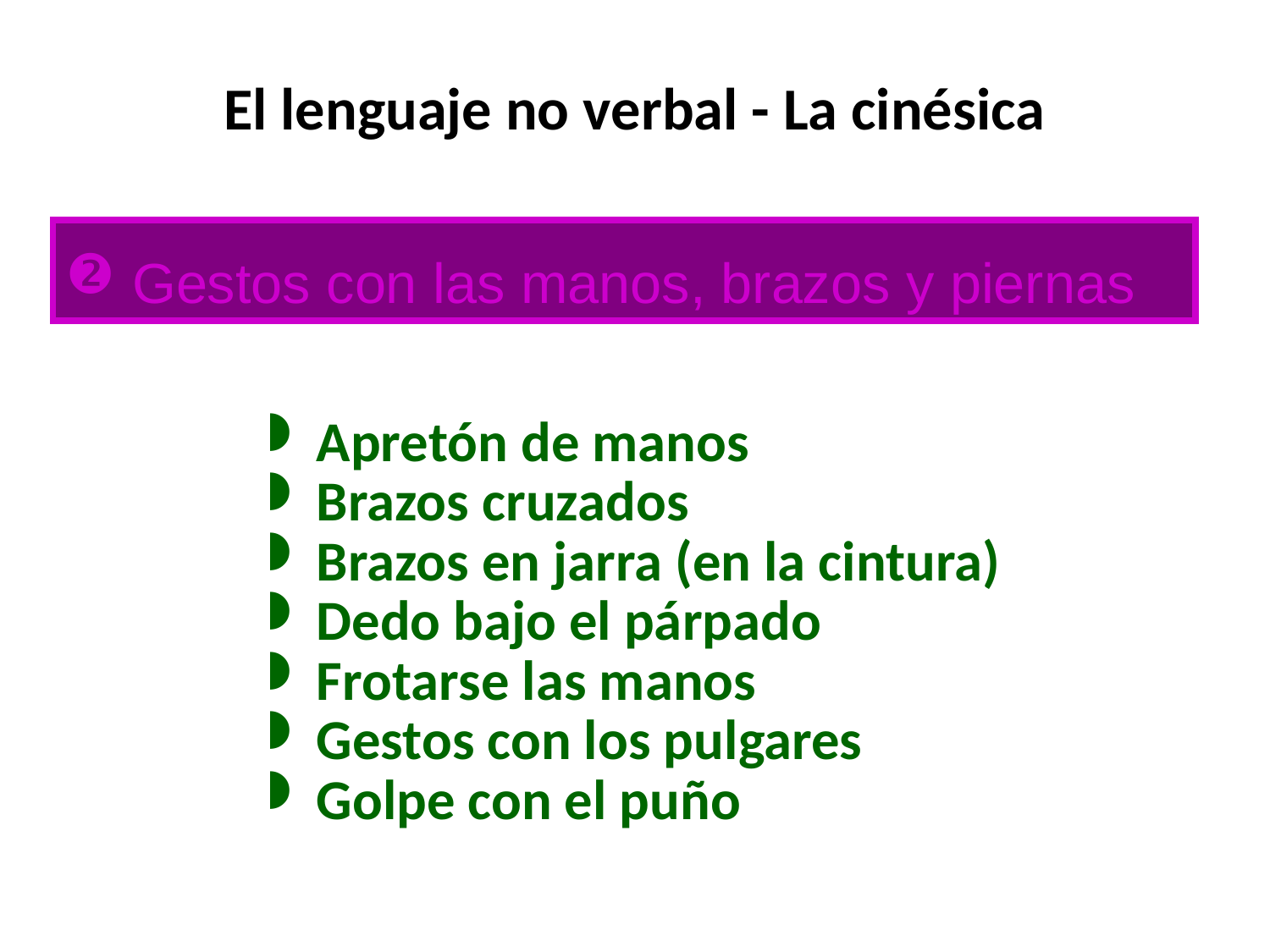

# El lenguaje no verbal - La cinésica
 Gestos con las manos, brazos y piernas
Apretón de manos
Brazos cruzados
Brazos en jarra (en la cintura)
Dedo bajo el párpado
Frotarse las manos
Gestos con los pulgares
Golpe con el puño